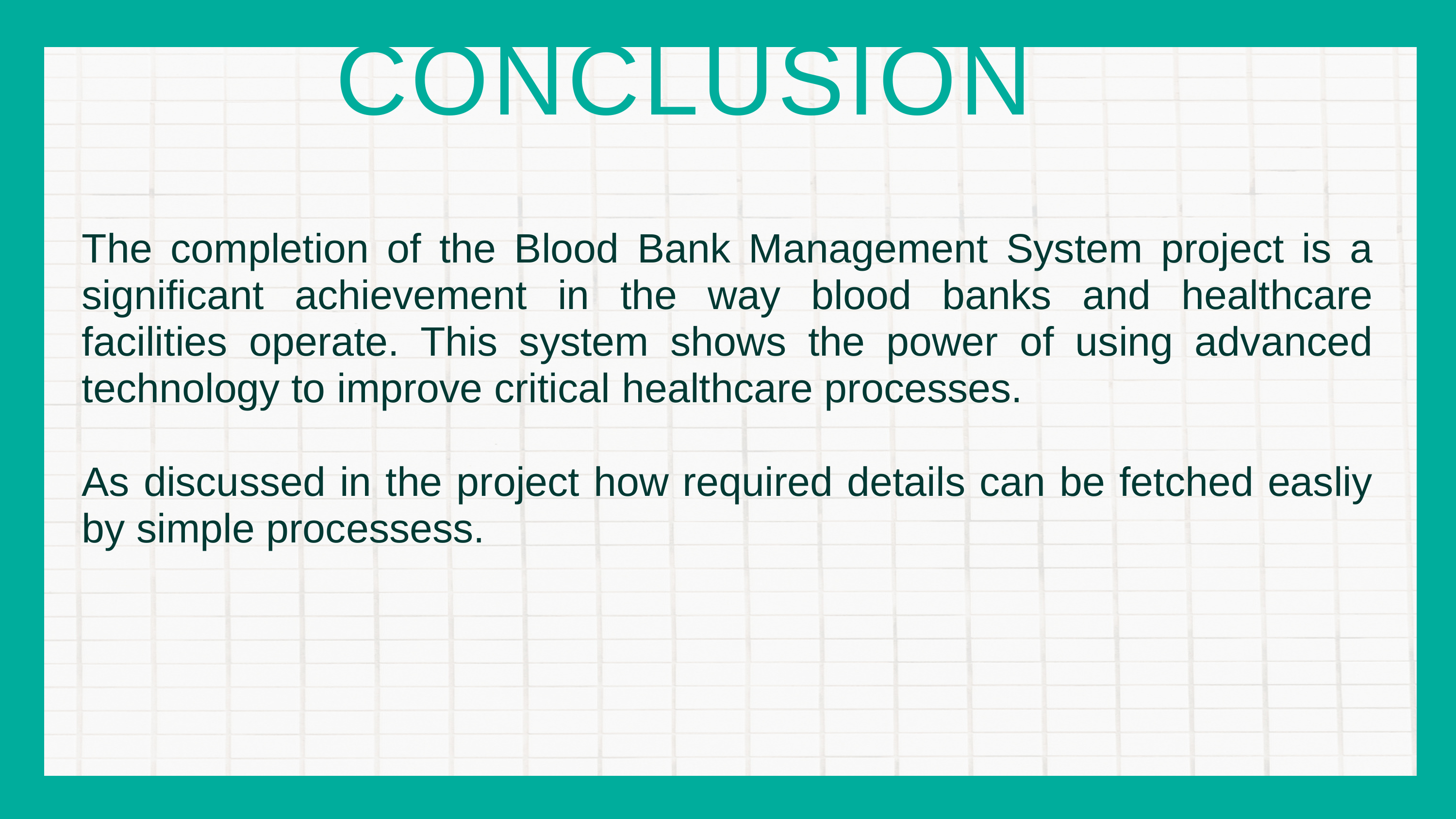

CONCLUSION

The completion of the Blood Bank Management System project is a significant achievement in the way blood banks and healthcare facilities operate. This system shows the power of using advanced technology to improve critical healthcare processes.

As discussed in the project how required details can be fetched easliy by simple processess.